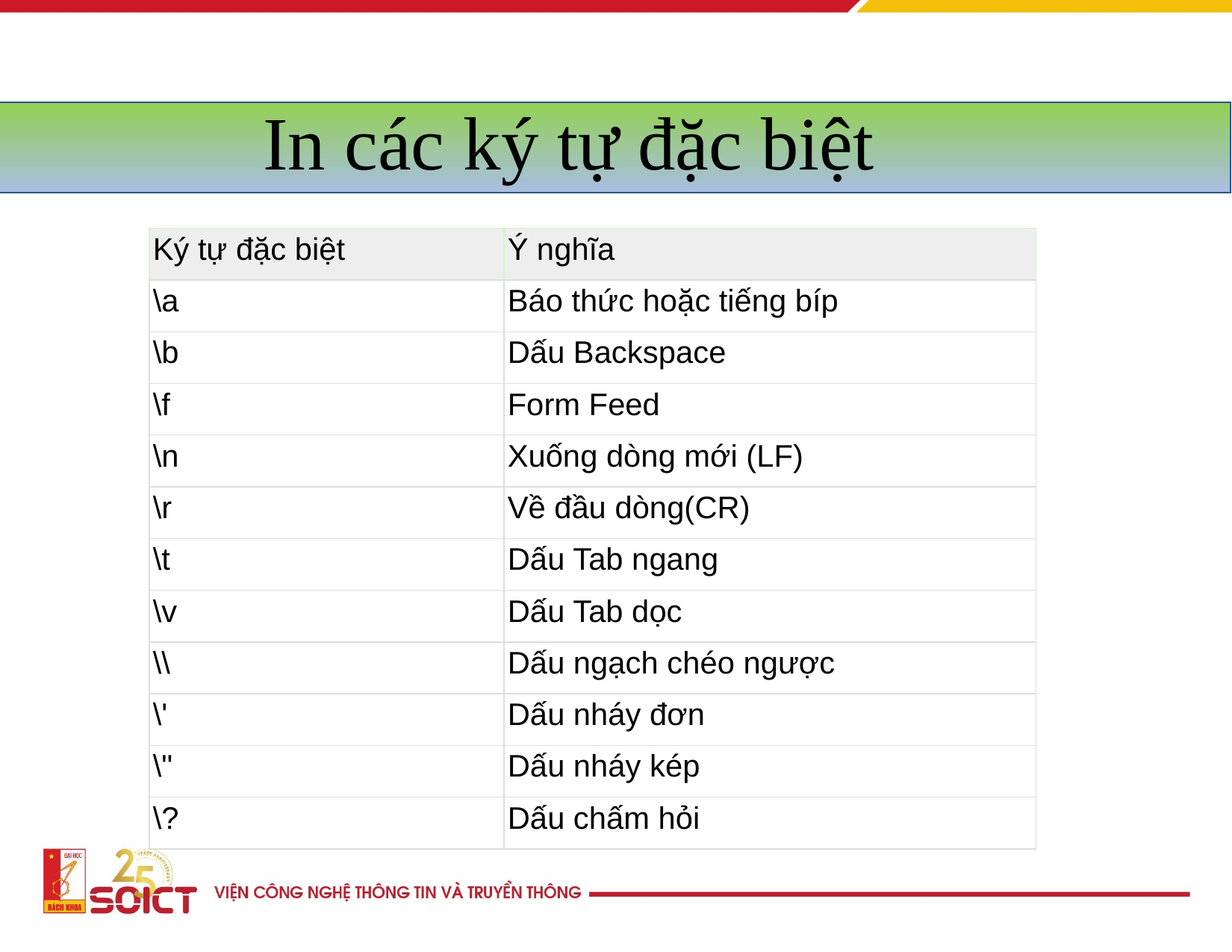

# In các ký tự đặc biệt

| Ký tự đặc biệt | Ý nghĩa |
| --- | --- |
| \a | Báo thức hoặc tiếng bíp |
| \b | Dấu Backspace |
| \f | Form Feed |
| \n | Xuống dòng mới (LF) |
| \r | Về đầu dòng(CR) |
| \t | Dấu Tab ngang |
| \v | Dấu Tab dọc |
| \\ | Dấu ngạch chéo ngược |
| \' | Dấu nháy đơn |
| \" | Dấu nháy kép |
| \? | Dấu chấm hỏi |